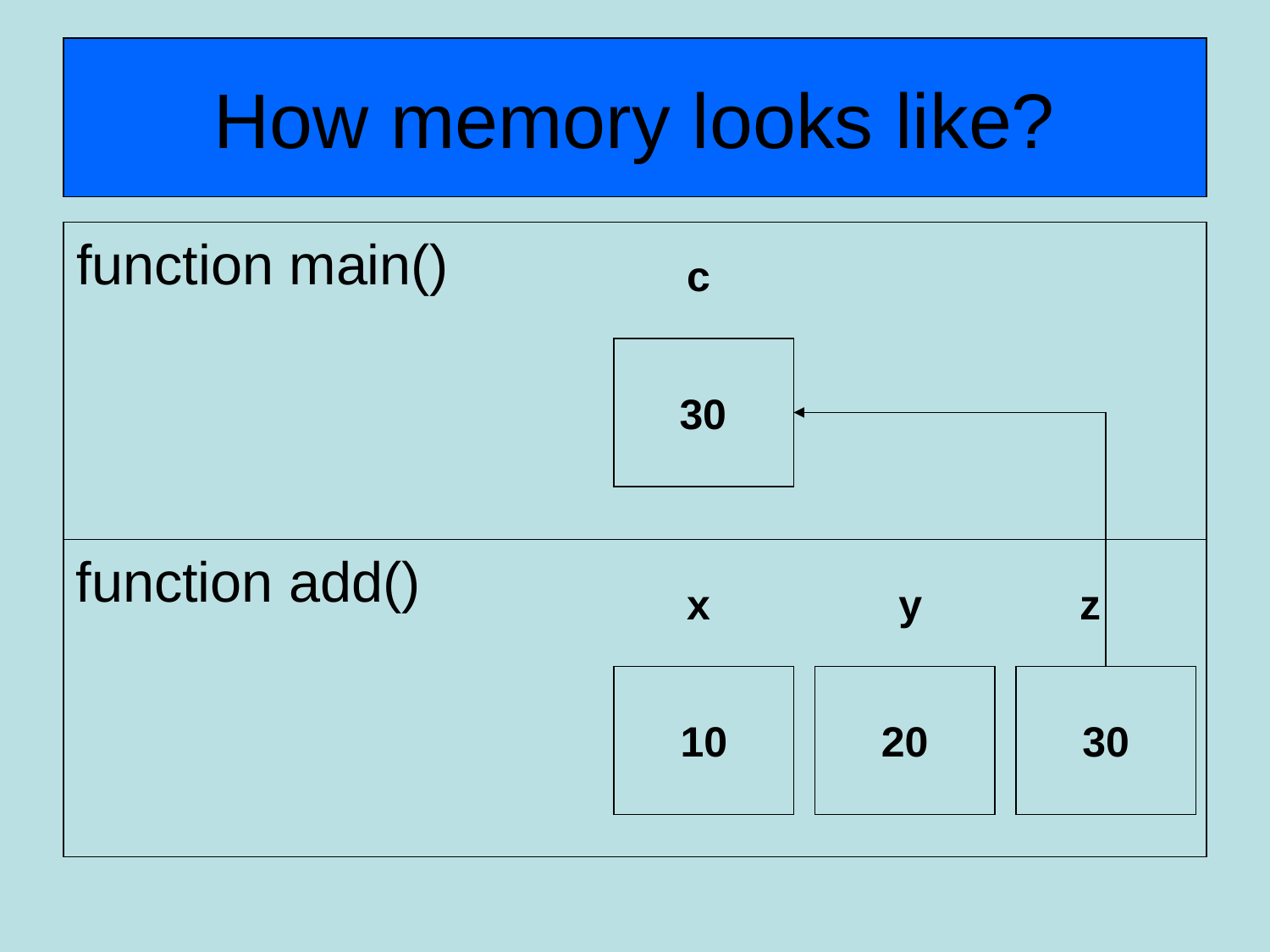

# How memory looks like?
function main()

c

30
function add()

x
y
z
10
20
30